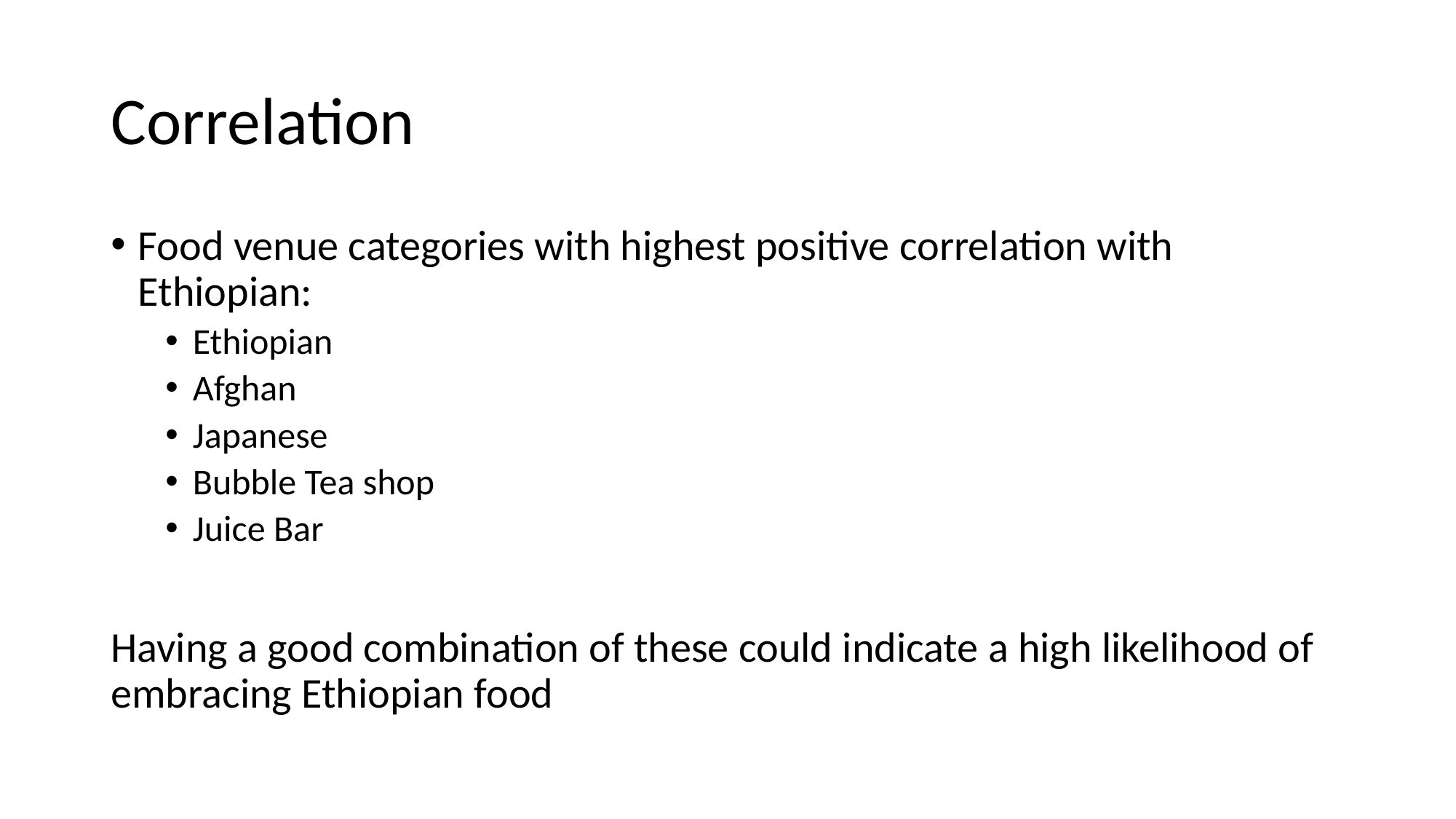

# Correlation
Food venue categories with highest positive correlation with Ethiopian:
Ethiopian
Afghan
Japanese
Bubble Tea shop
Juice Bar

Having a good combination of these could indicate a high likelihood of embracing Ethiopian food